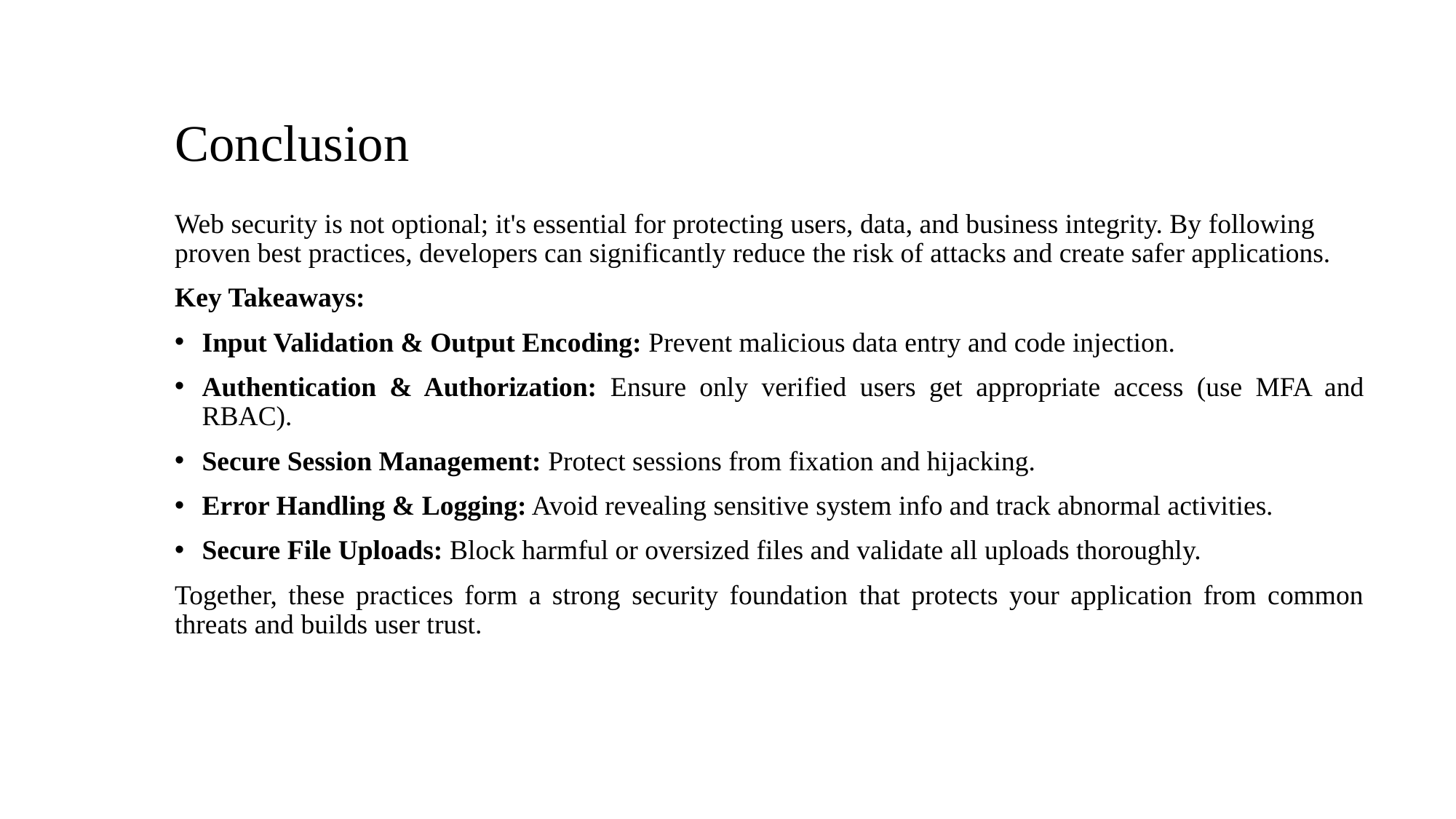

# Conclusion
Web security is not optional; it's essential for protecting users, data, and business integrity. By following proven best practices, developers can significantly reduce the risk of attacks and create safer applications.
Key Takeaways:
Input Validation & Output Encoding: Prevent malicious data entry and code injection.
Authentication & Authorization: Ensure only verified users get appropriate access (use MFA and RBAC).
Secure Session Management: Protect sessions from fixation and hijacking.
Error Handling & Logging: Avoid revealing sensitive system info and track abnormal activities.
Secure File Uploads: Block harmful or oversized files and validate all uploads thoroughly.
Together, these practices form a strong security foundation that protects your application from common threats and builds user trust.